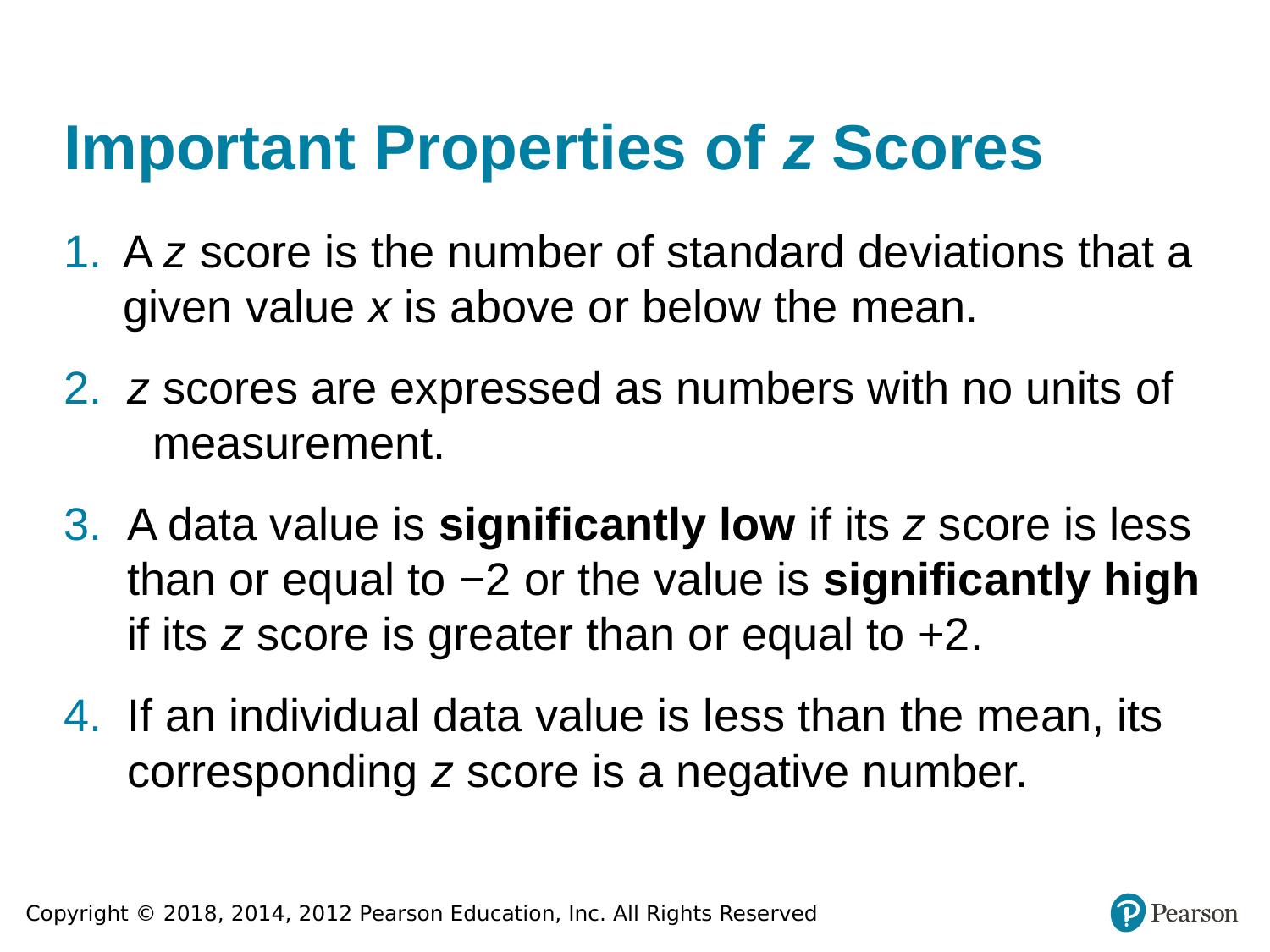

# Important Properties of z Scores
A z score is the number of standard deviations that a given value x is above or below the mean.
​z scores are expressed as numbers with no units of     measurement.
A data value is significantly low if its z score is less than or equal to −2 or the value is significantly high if its z score is greater than or equal to +2.
If an individual data value is less than the mean, its corresponding z score is a negative number.